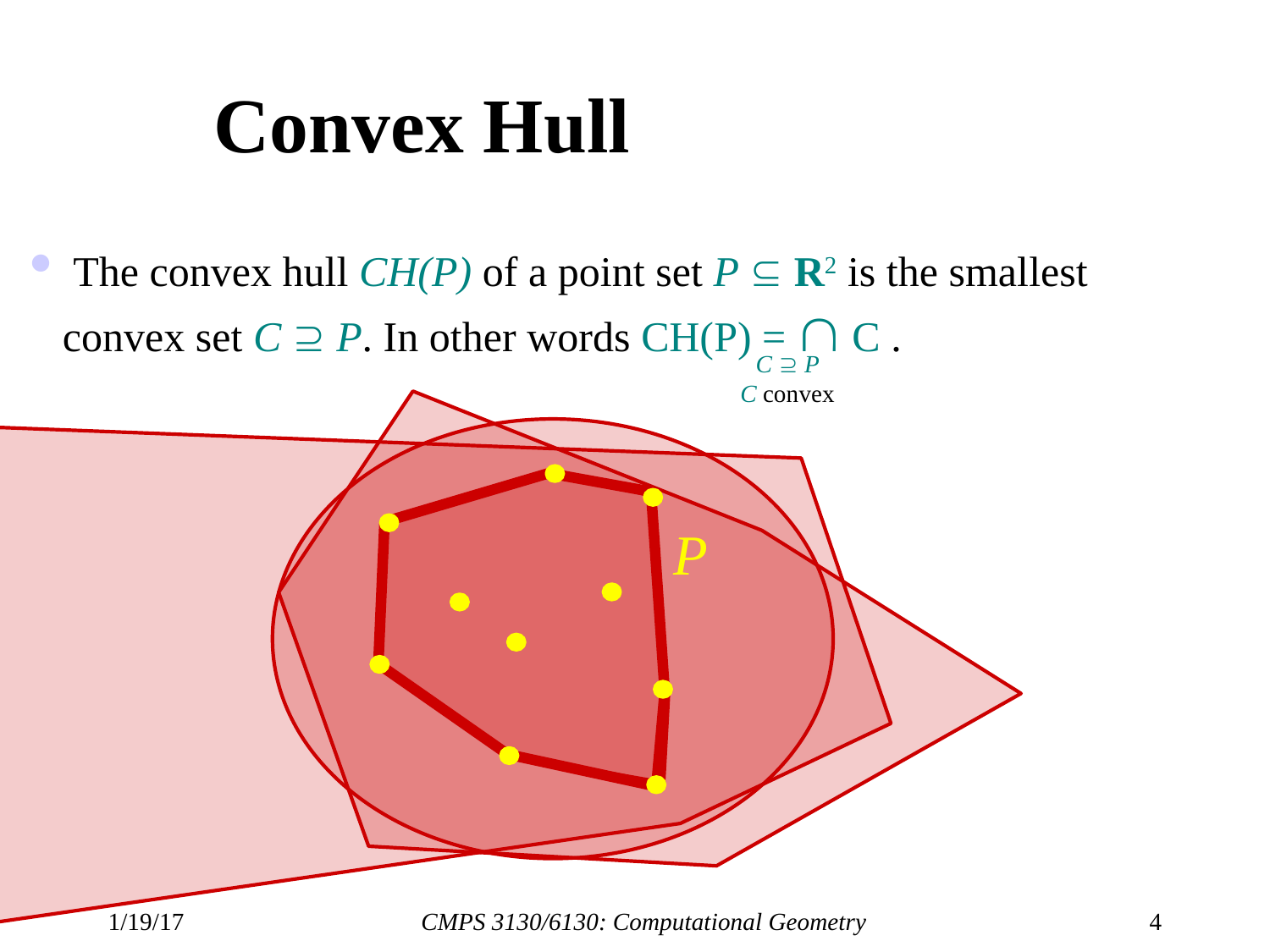

# Convex Hull
 The convex hull CH(P) of a point set P ⊆ R2 is the smallest convex set C ⊇ P. In other words CH(P) = ∩ C .
C ⊇ P
C convex

P

1/19/17
CMPS 3130/6130: Computational Geometry
4